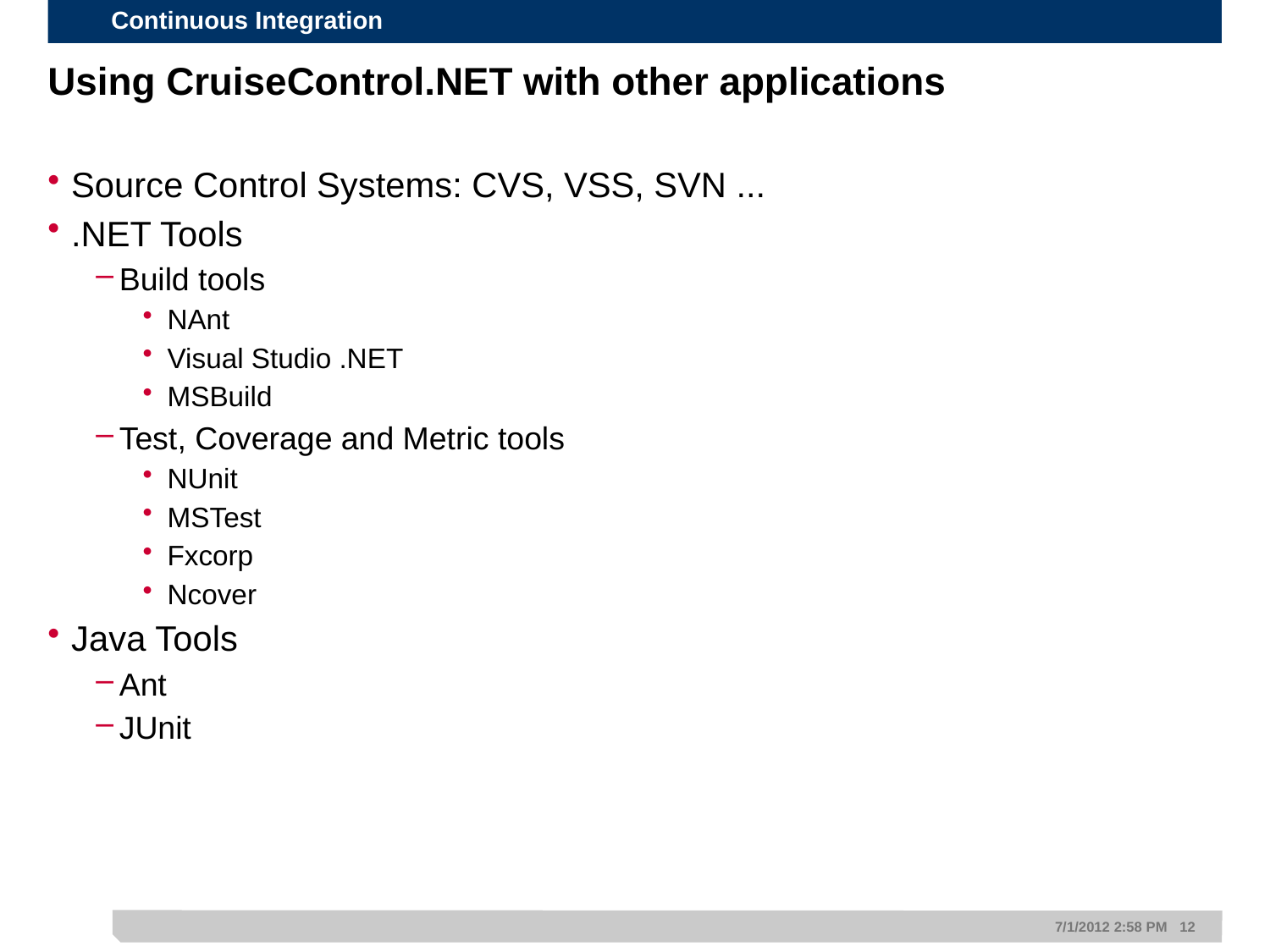

# Using CruiseControl.NET with other applications
Source Control Systems: CVS, VSS, SVN ...
.NET Tools
Build tools
NAnt
Visual Studio .NET
MSBuild
Test, Coverage and Metric tools
NUnit
MSTest
Fxcorp
Ncover
Java Tools
Ant
JUnit